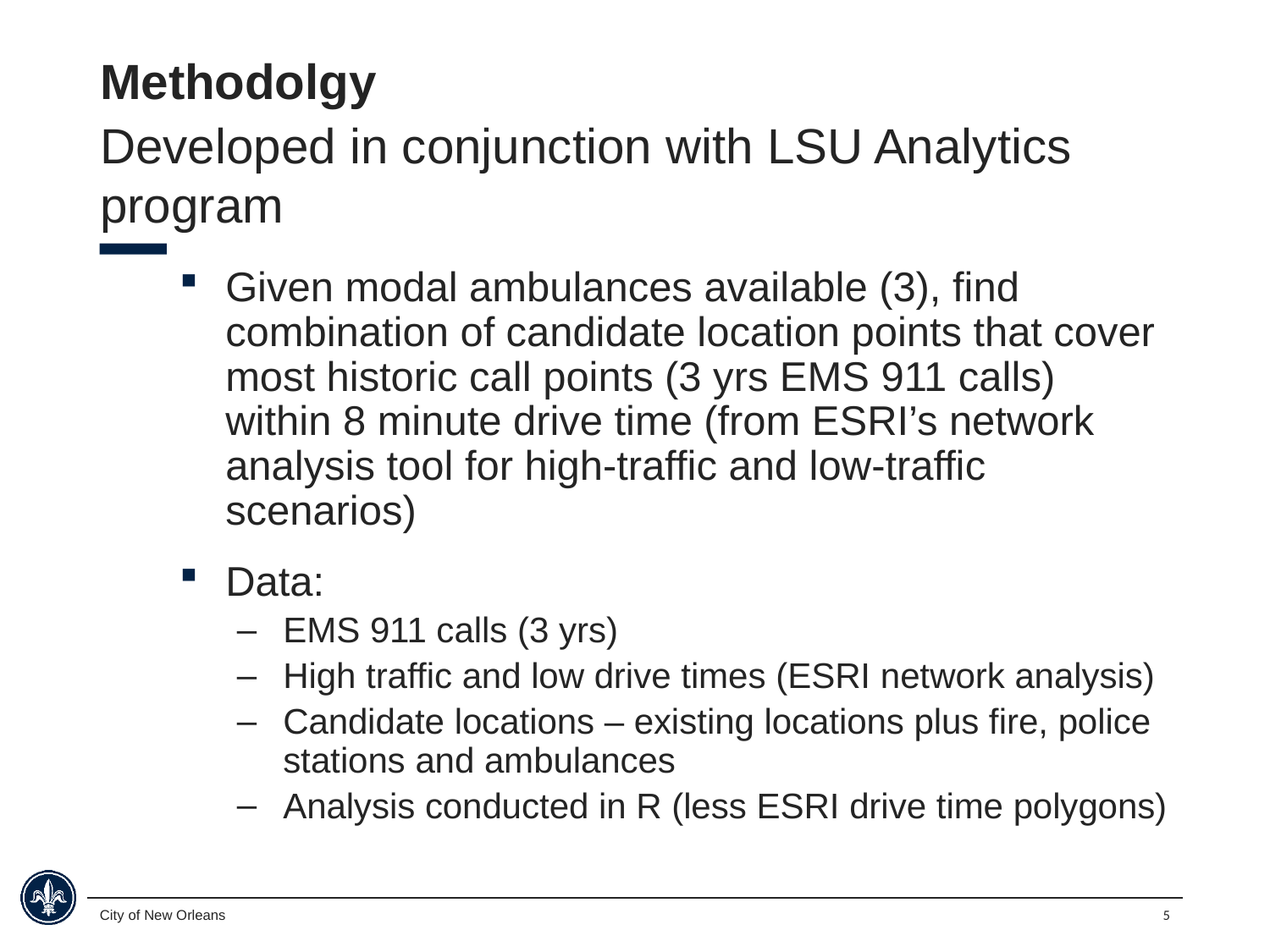

# Methodolgy
Developed in conjunction with LSU Analytics program
Given modal ambulances available (3), find combination of candidate location points that cover most historic call points (3 yrs EMS 911 calls) within 8 minute drive time (from ESRI’s network analysis tool for high-traffic and low-traffic scenarios)
Data:
EMS 911 calls (3 yrs)
High traffic and low drive times (ESRI network analysis)
Candidate locations – existing locations plus fire, police stations and ambulances
Analysis conducted in R (less ESRI drive time polygons)